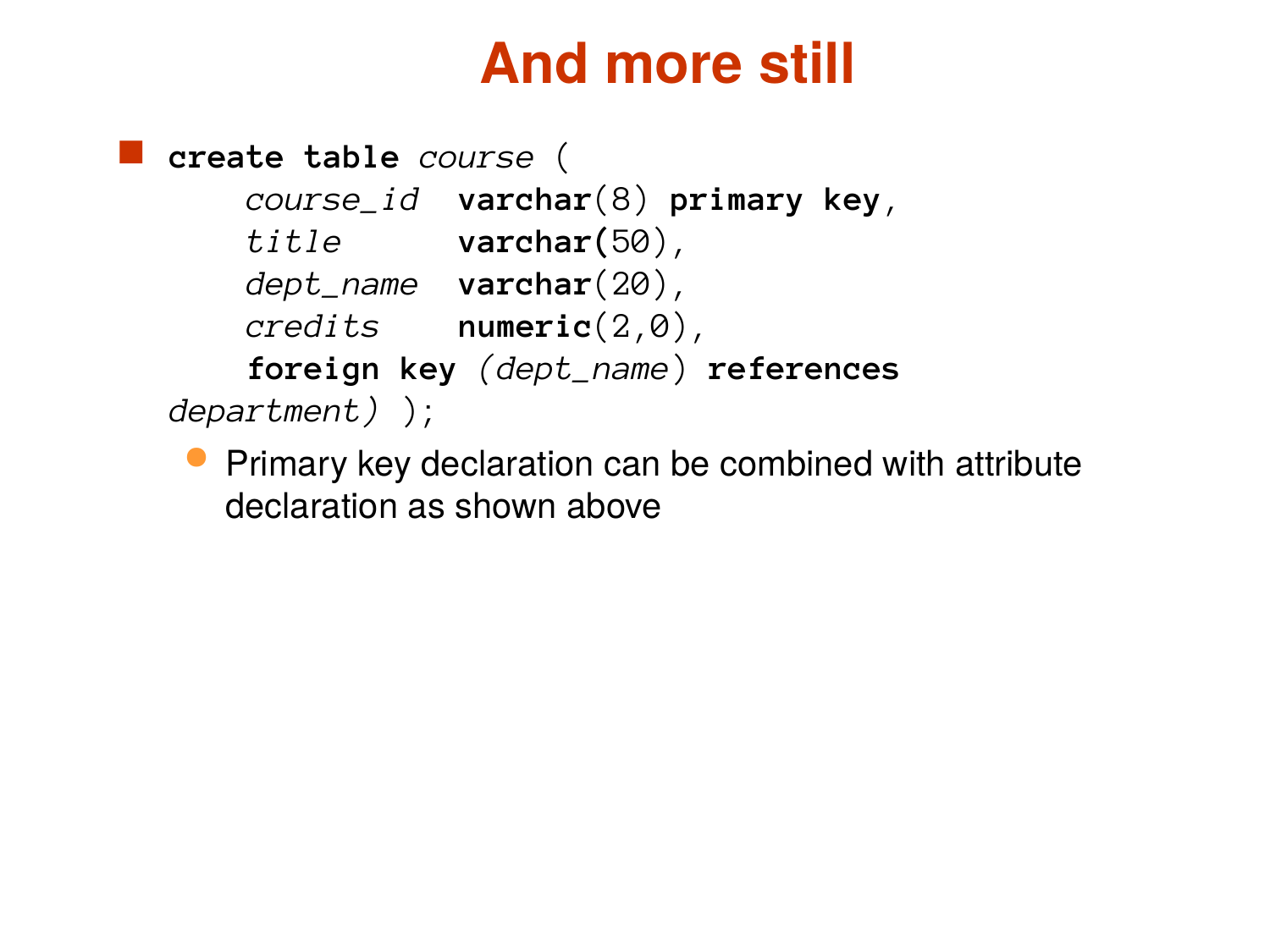

# And more still
create table course (
    course_id  varchar(8) primary key,
    title      varchar(50),
    dept_name  varchar(20),
    credits    numeric(2,0),
    foreign key (dept_name) references department) );
Primary key declaration can be combined with attribute declaration as shown above